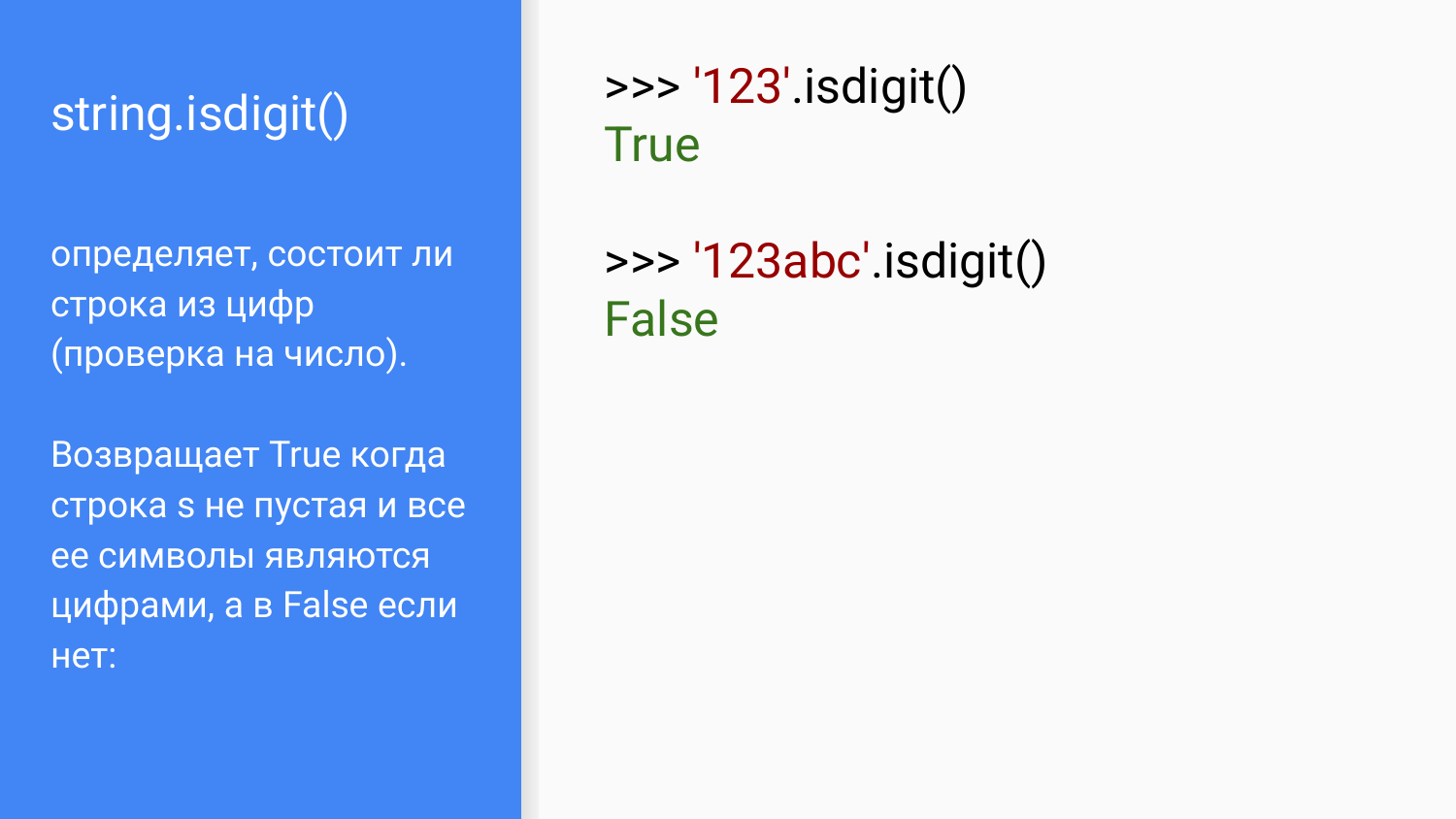

# string.isdigit()
>>> '123'.isdigit()
True

>>> '123abc'.isdigit()
False

определяет, состоит ли строка из цифр (проверка на число).
Возвращает True когда строка s не пустая и все ее символы являются цифрами, а в False если нет: